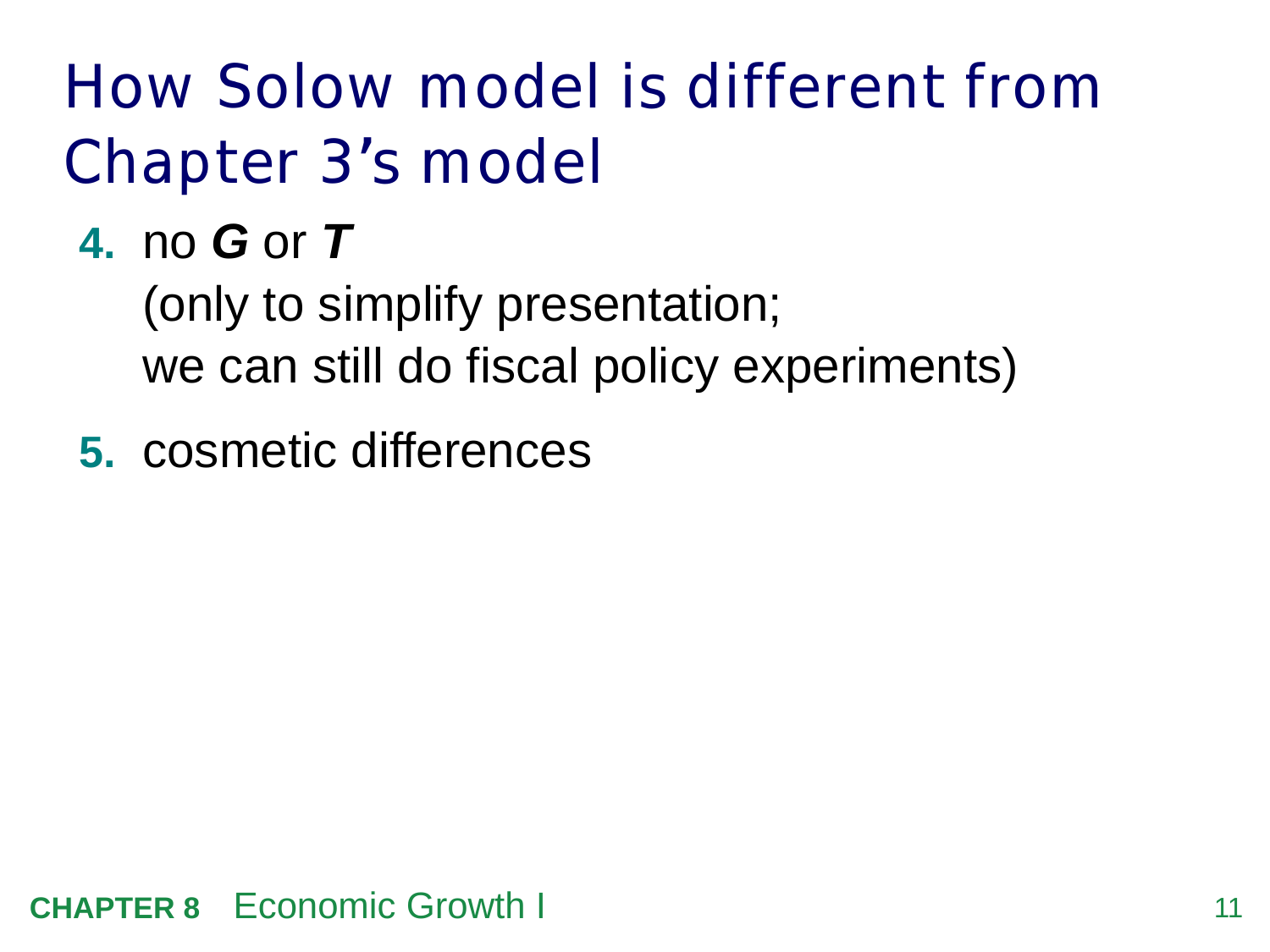

# How Solow model is different from Chapter 3’s model
4.	no G or T
(only to simplify presentation;
we can still do fiscal policy experiments)
5.	cosmetic differences